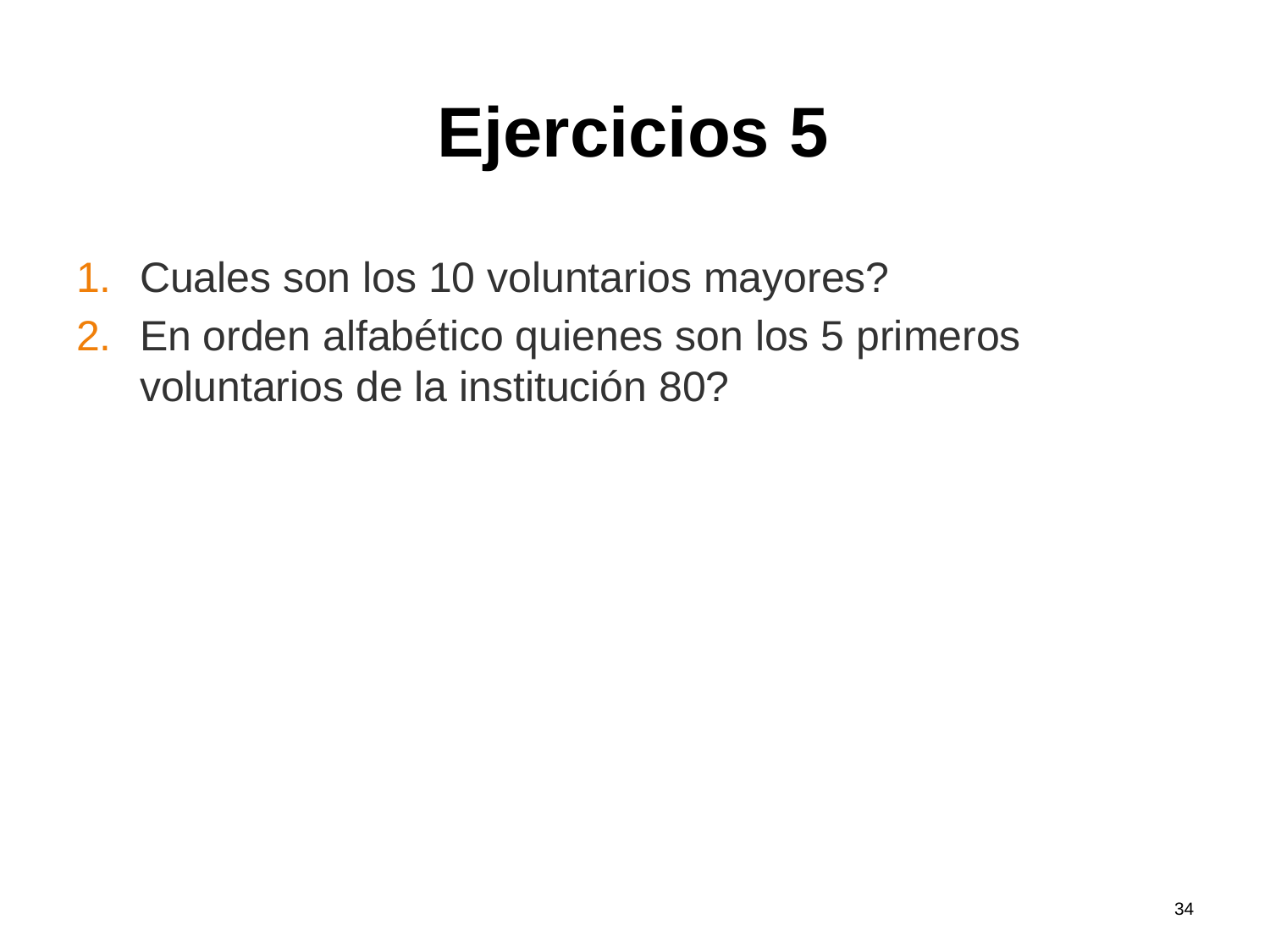

# Ejercicios 5
Cuales son los 10 voluntarios mayores?
En orden alfabético quienes son los 5 primeros voluntarios de la institución 80?

34